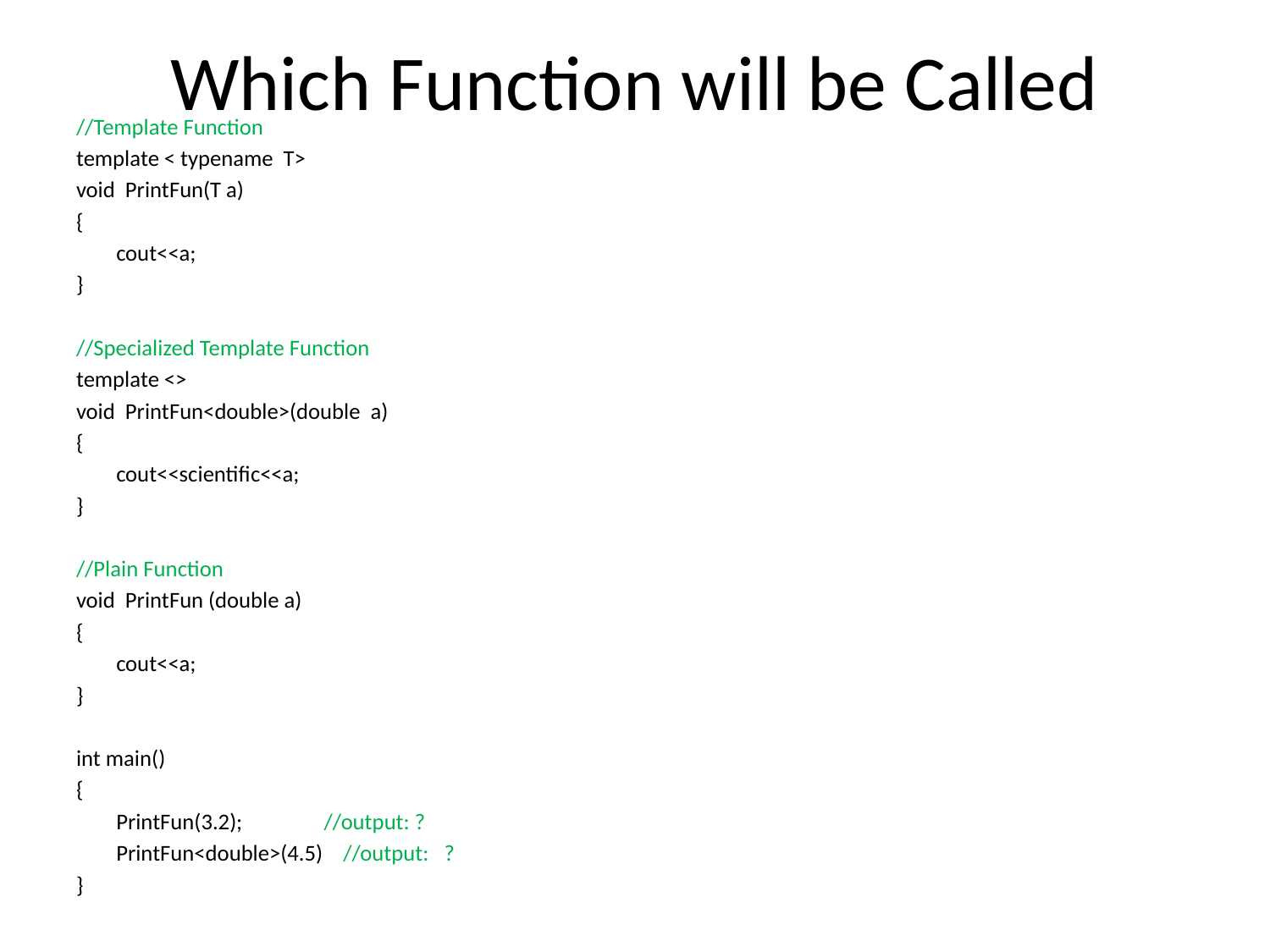

# Which Function will be Called
//Template Function
template < typename  T>
void  PrintFun(T a)
{
	cout<<a;
}

//Specialized Template Function
template <>
void  PrintFun<double>(double  a)
{
	cout<<scientific<<a;
}

//Plain Function
void  PrintFun (double a)
{
	cout<<a;
}

int main()
{
	PrintFun(3.2);                //output: ?
	PrintFun<double>(4.5)    //output:   ?
}